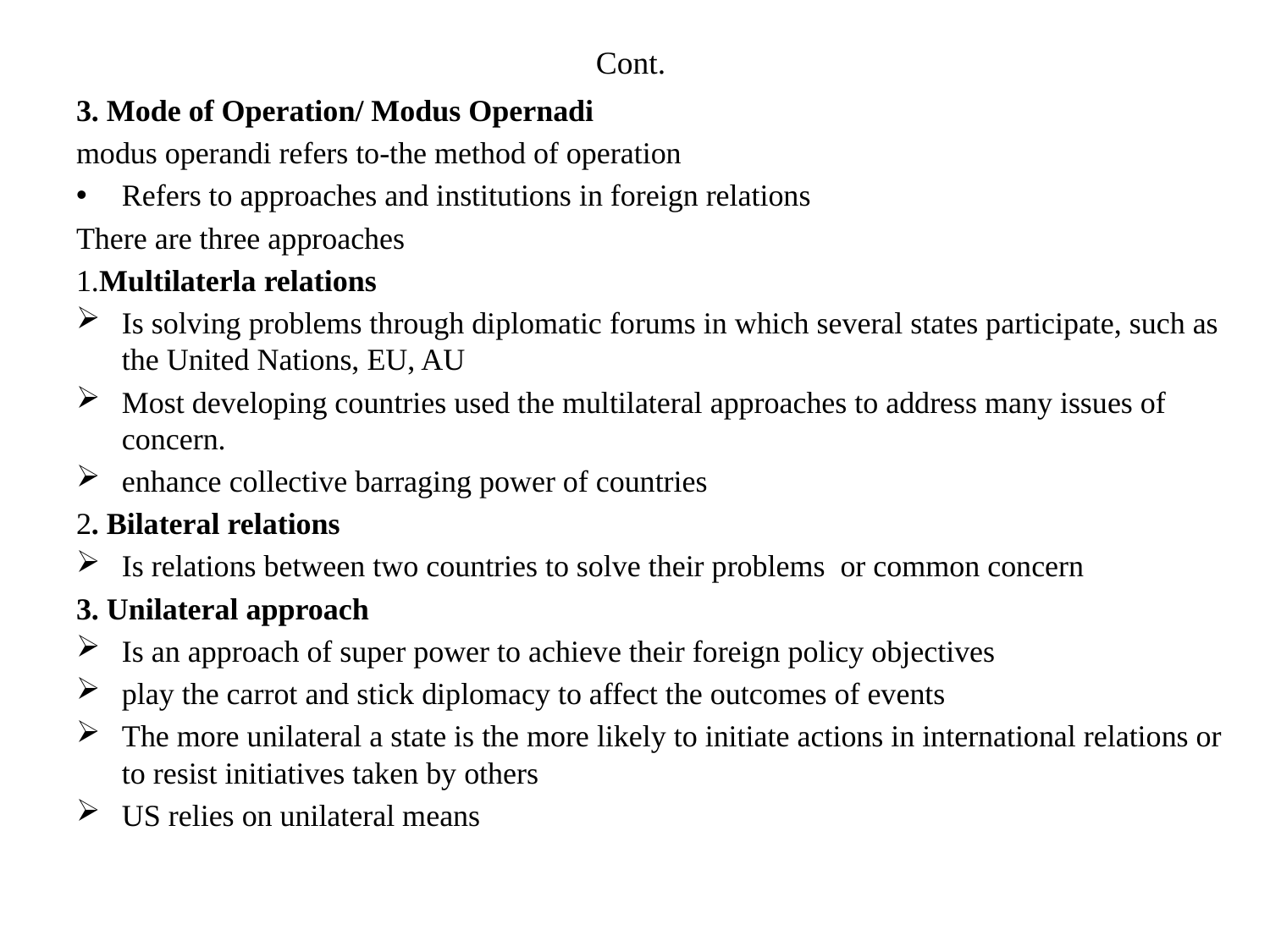

# Cont.
3. Mode of Operation/ Modus Opernadi
modus operandi refers to-the method of operation
Refers to approaches and institutions in foreign relations
There are three approaches
1.Multilaterla relations
Is solving problems through diplomatic forums in which several states participate, such as the United Nations, EU, AU
Most developing countries used the multilateral approaches to address many issues of concern.
enhance collective barraging power of countries
2. Bilateral relations
Is relations between two countries to solve their problems  or common concern
3. Unilateral approach
Is an approach of super power to achieve their foreign policy objectives
play the carrot and stick diplomacy to affect the outcomes of events
The more unilateral a state is the more likely to initiate actions in international relations or to resist initiatives taken by others
US relies on unilateral means